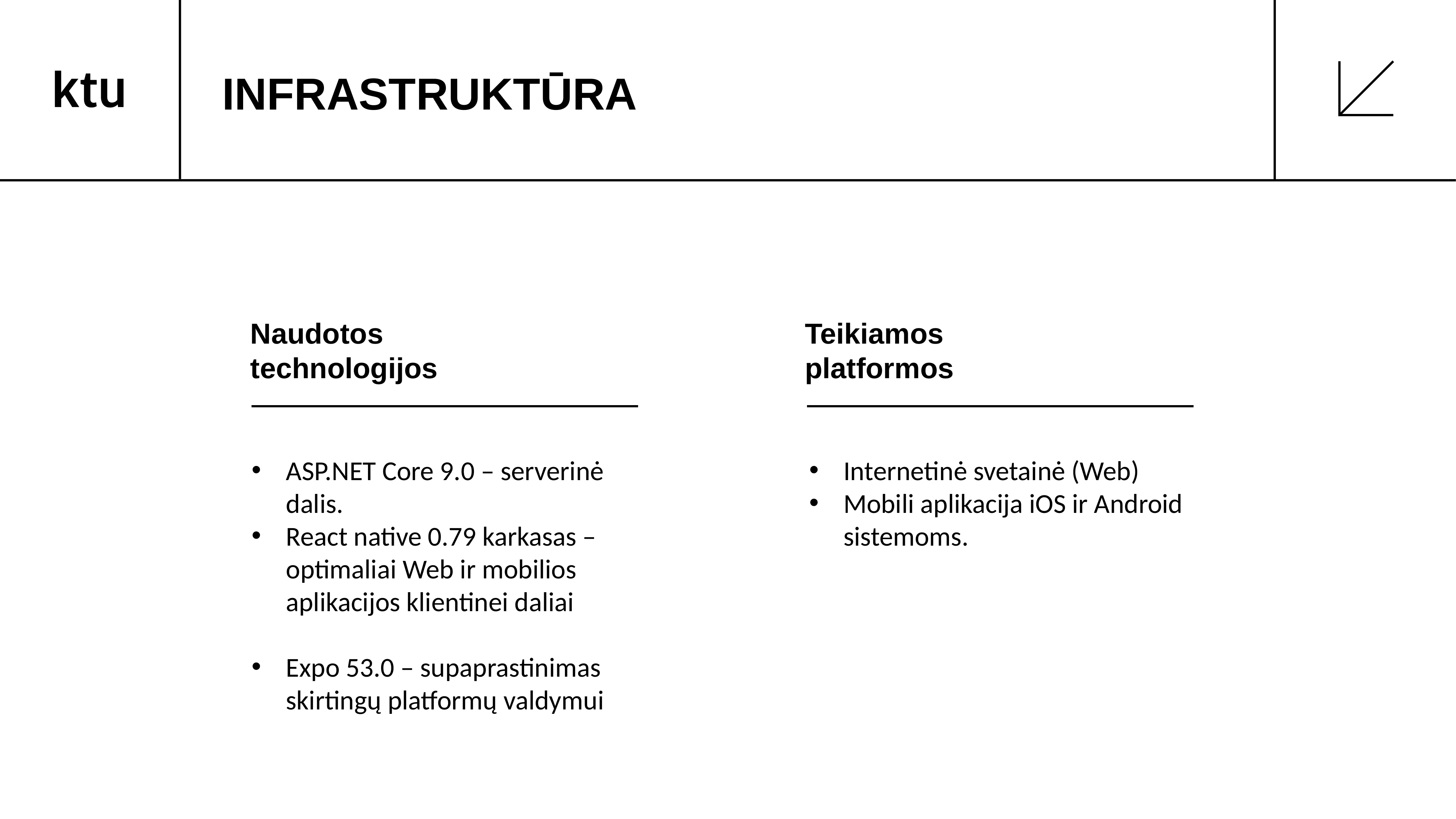

# INFRASTRUKTŪRA
Naudotos technologijos
Teikiamos platformos
ASP.NET Core 9.0 – serverinė dalis.
React native 0.79 karkasas – optimaliai Web ir mobilios aplikacijos klientinei daliai
Expo 53.0 – supaprastinimas skirtingų platformų valdymui
Internetinė svetainė (Web)
Mobili aplikacija iOS ir Android sistemoms.